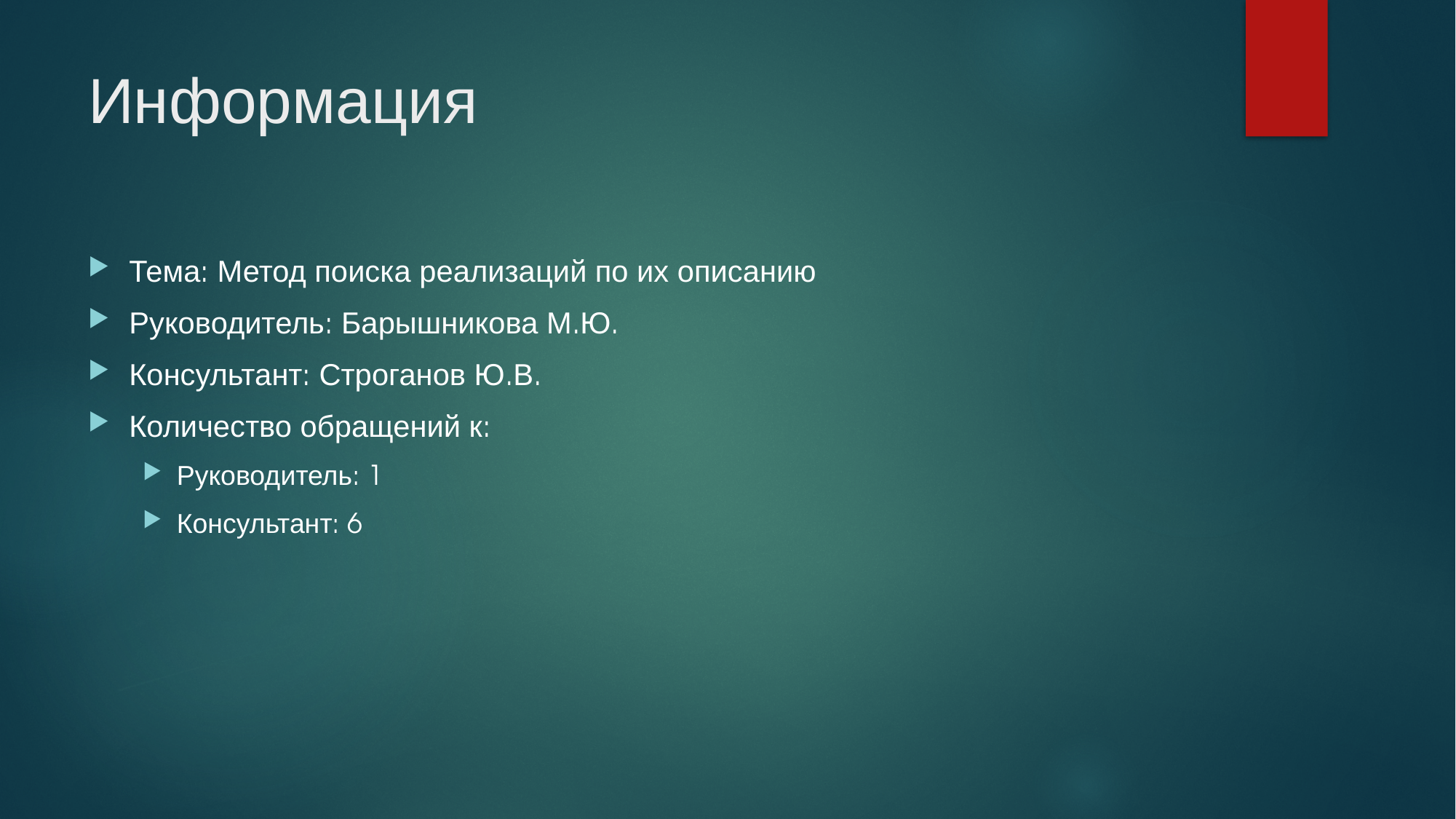

# Информация
Тема: Метод поиска реализаций по их описанию
Руководитель: Барышникова М.Ю.
Консультант: Строганов Ю.В.
Количество обращений к:
Руководитель: 1
Консультант: 6